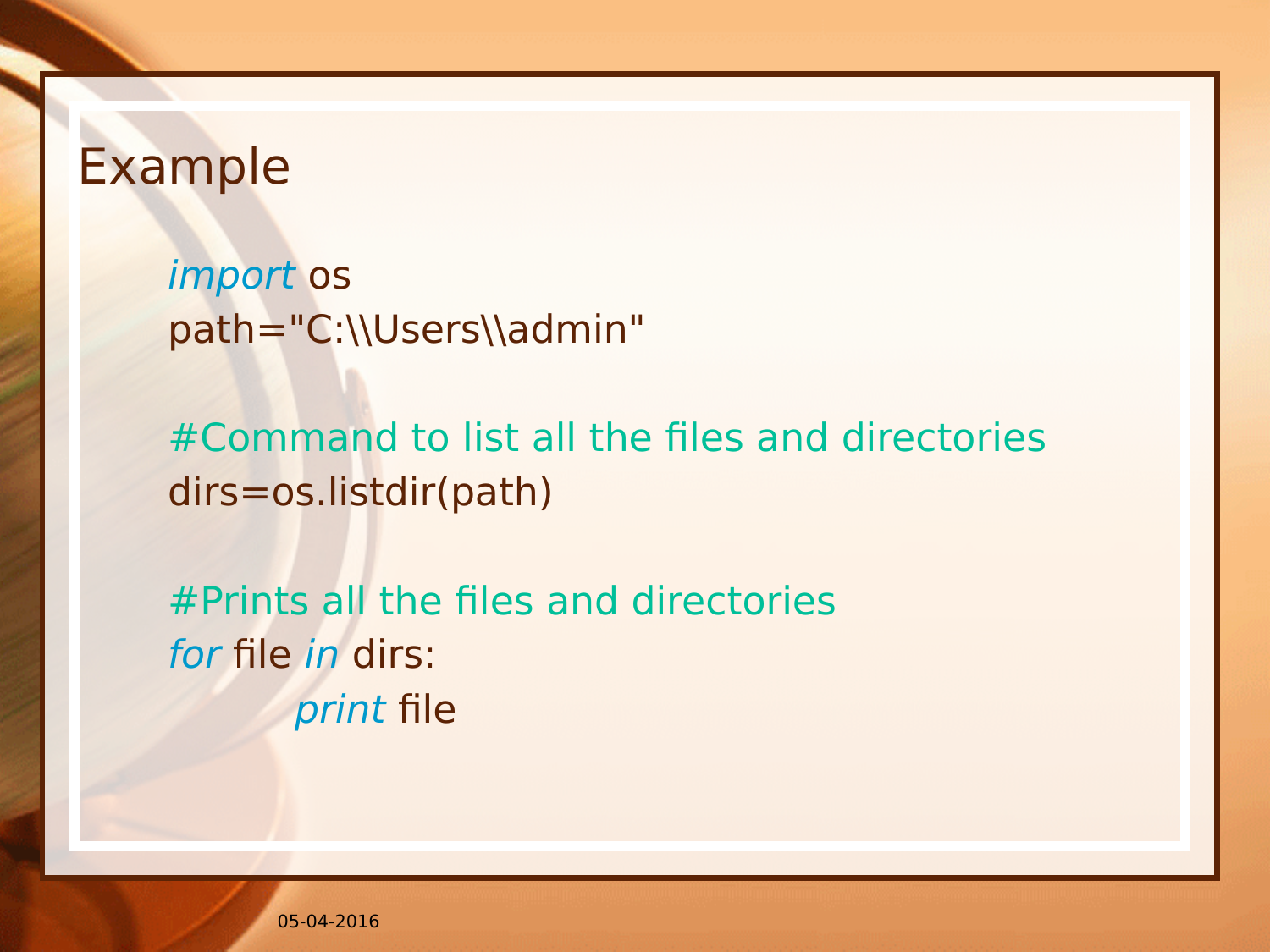

# Example
import os
path="C:\\Users\\admin"

#Command to list all the files and directories
dirs=os.listdir(path)

#Prints all the files and directories
for file in dirs:
	print file
05-04-2016